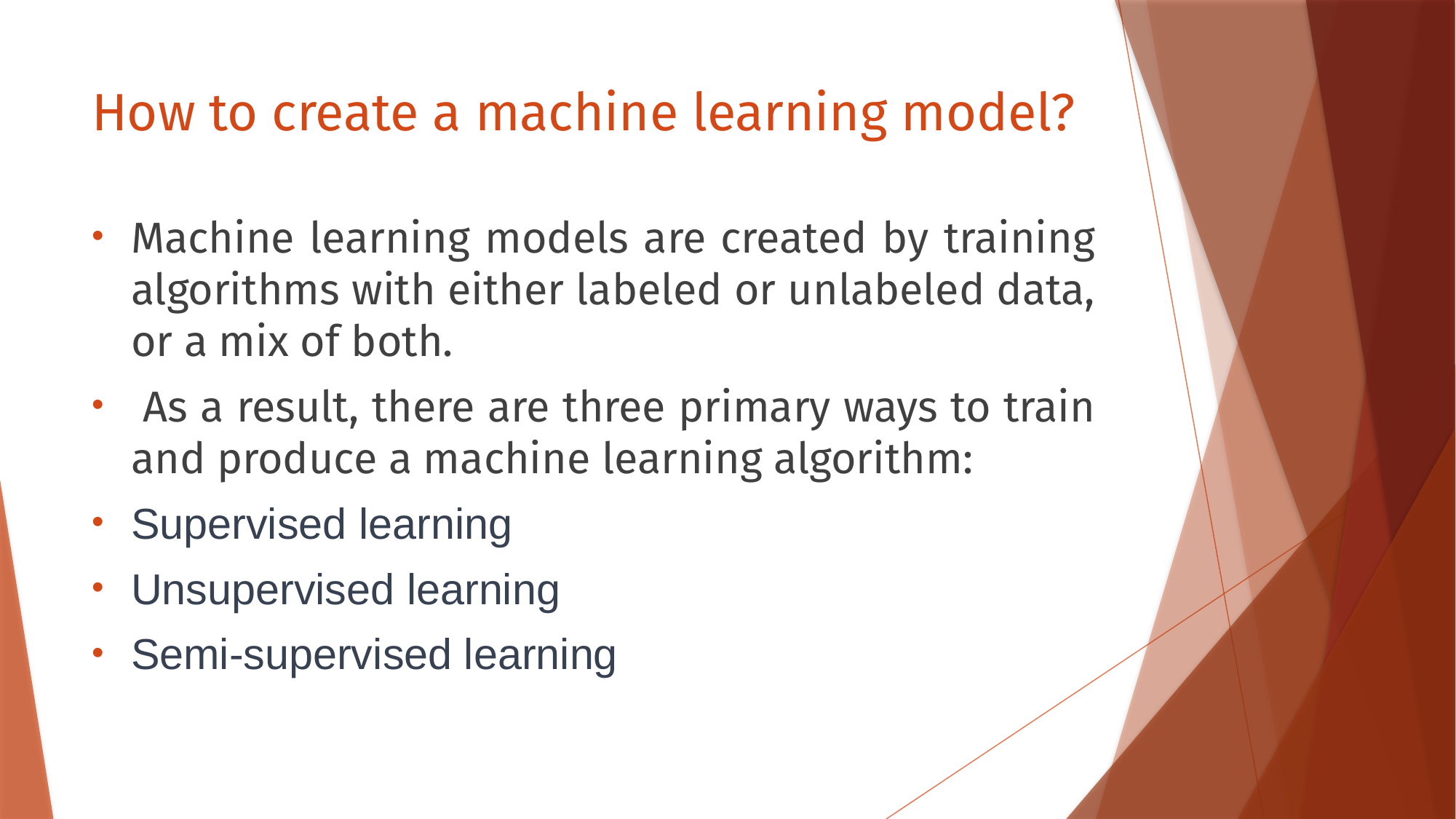

# How to create a machine learning model?
Machine learning models are created by training algorithms with either labeled or unlabeled data, or a mix of both.
 As a result, there are three primary ways to train and produce a machine learning algorithm:
Supervised learning
Unsupervised learning
Semi-supervised learning